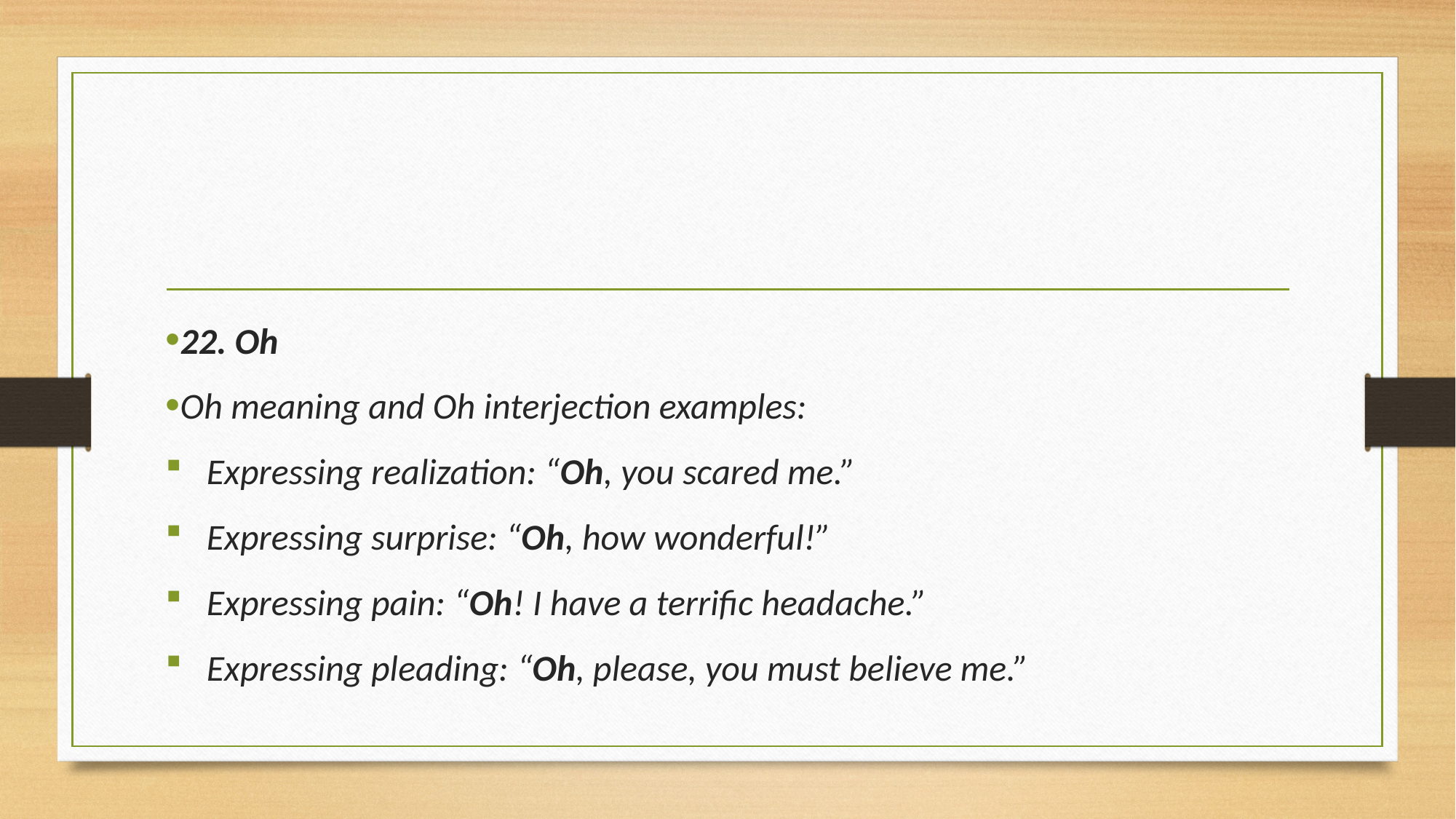

#
22. Oh
Oh meaning and Oh interjection examples:
Expressing realization: “Oh, you scared me.”
Expressing surprise: “Oh, how wonderful!”
Expressing pain: “Oh! I have a terrific headache.”
Expressing pleading: “Oh, please, you must believe me.”